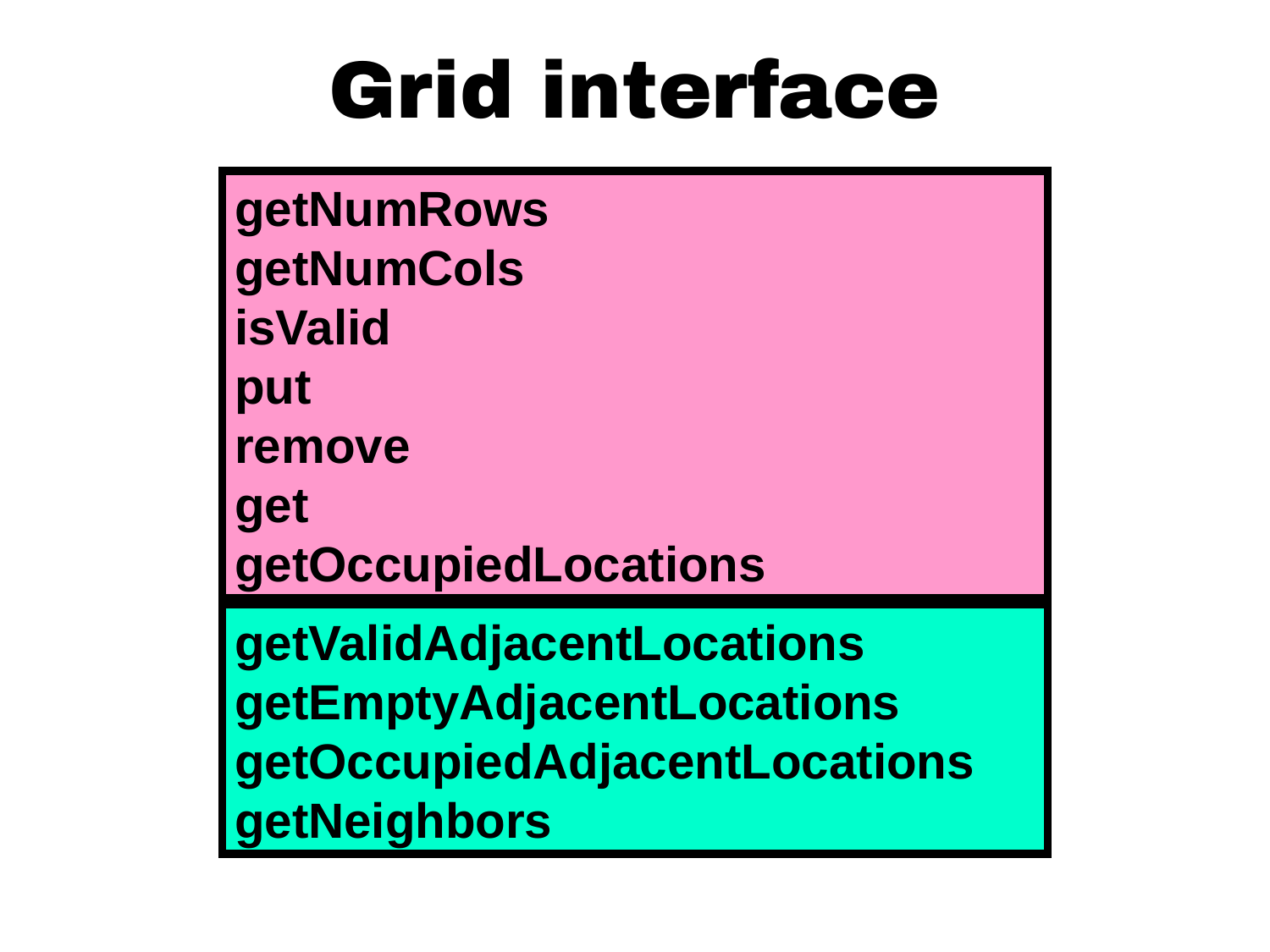

# Grid interface
getNumRows
getNumCols
isValid
put
remove
get
getOccupiedLocations
getValidAdjacentLocations
getEmptyAdjacentLocations
getOccupiedAdjacentLocations
getNeighbors